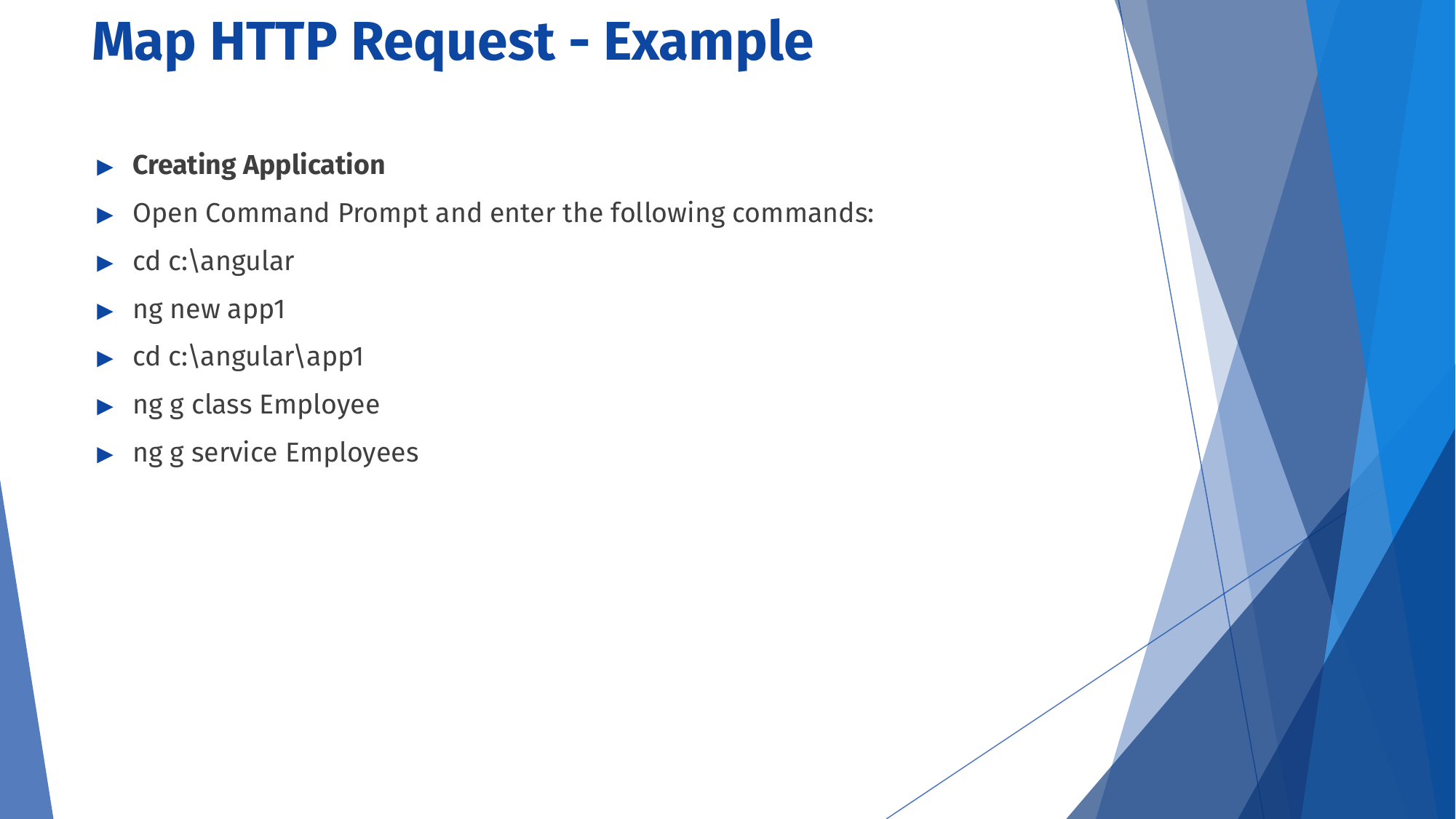

# Map HTTP Request - Example
Creating Application
Open Command Prompt and enter the following commands:
cd c:\angular
ng new app1
cd c:\angular\app1
ng g class Employee
ng g service Employees